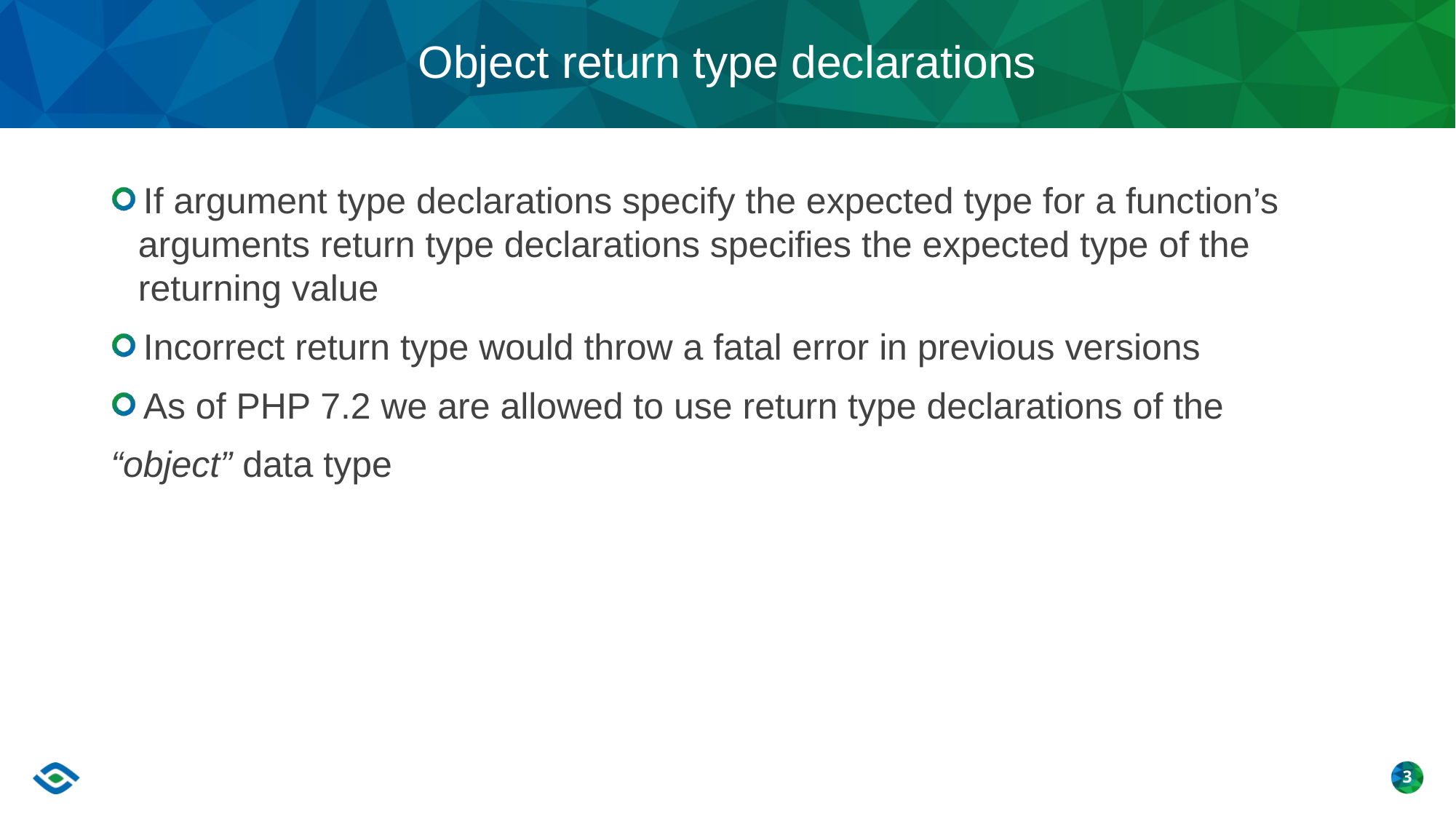

# Object return type declarations
If argument type declarations specify the expected type for a function’s arguments return type declarations specifies the expected type of the returning value
Incorrect return type would throw a fatal error in previous versions
As of PHP 7.2 we are allowed to use return type declarations of the
“object” data type